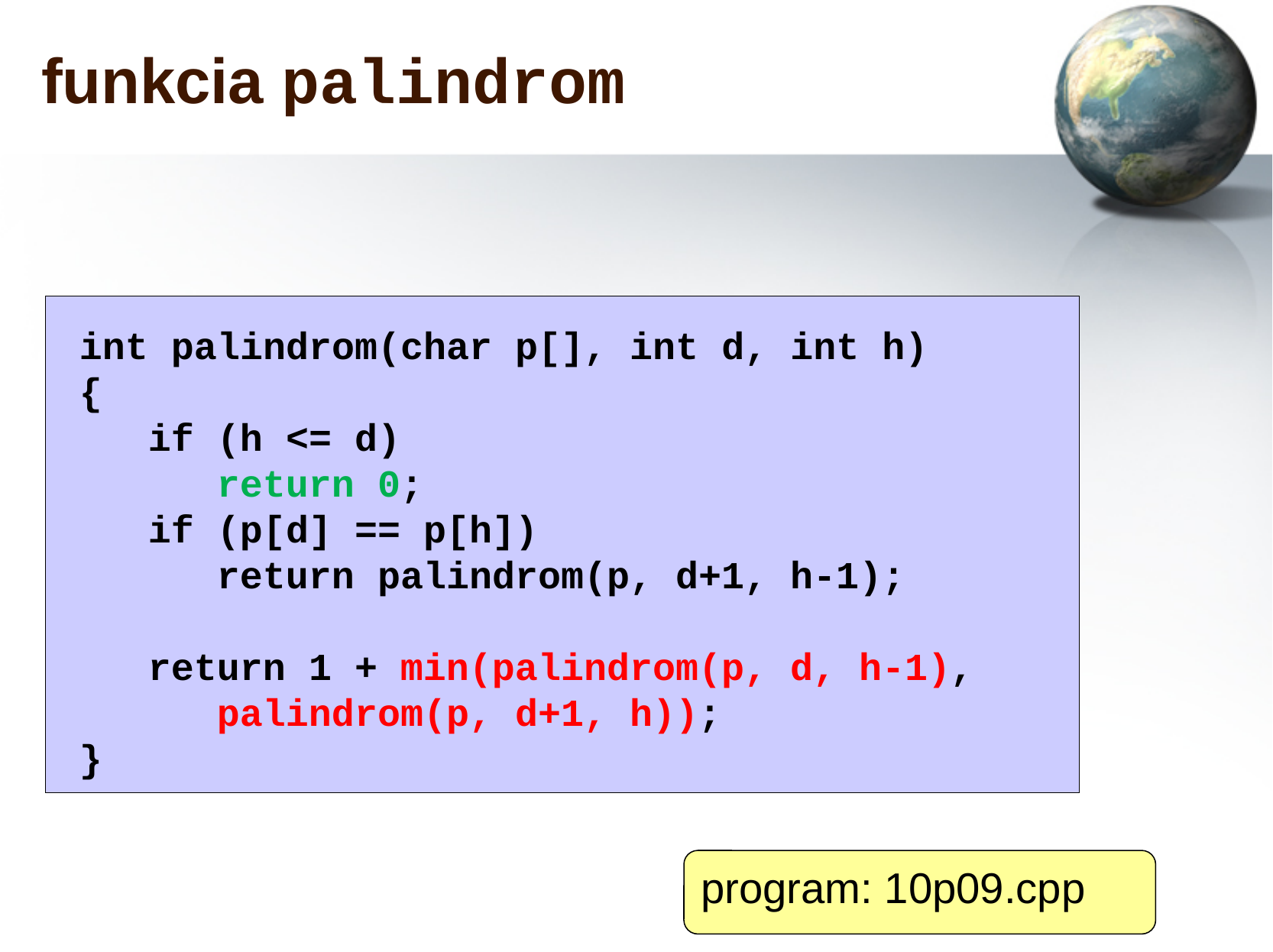

# funkcia palindrom

int palindrom(char p[], int d, int h)
{
   if (h <= d)
      return 0;
   if (p[d] == p[h])
      return palindrom(p, d+1, h-1);

   return 1 + min(palindrom(p, d, h-1),
      palindrom(p, d+1, h));
}
program: 10p09.cpp